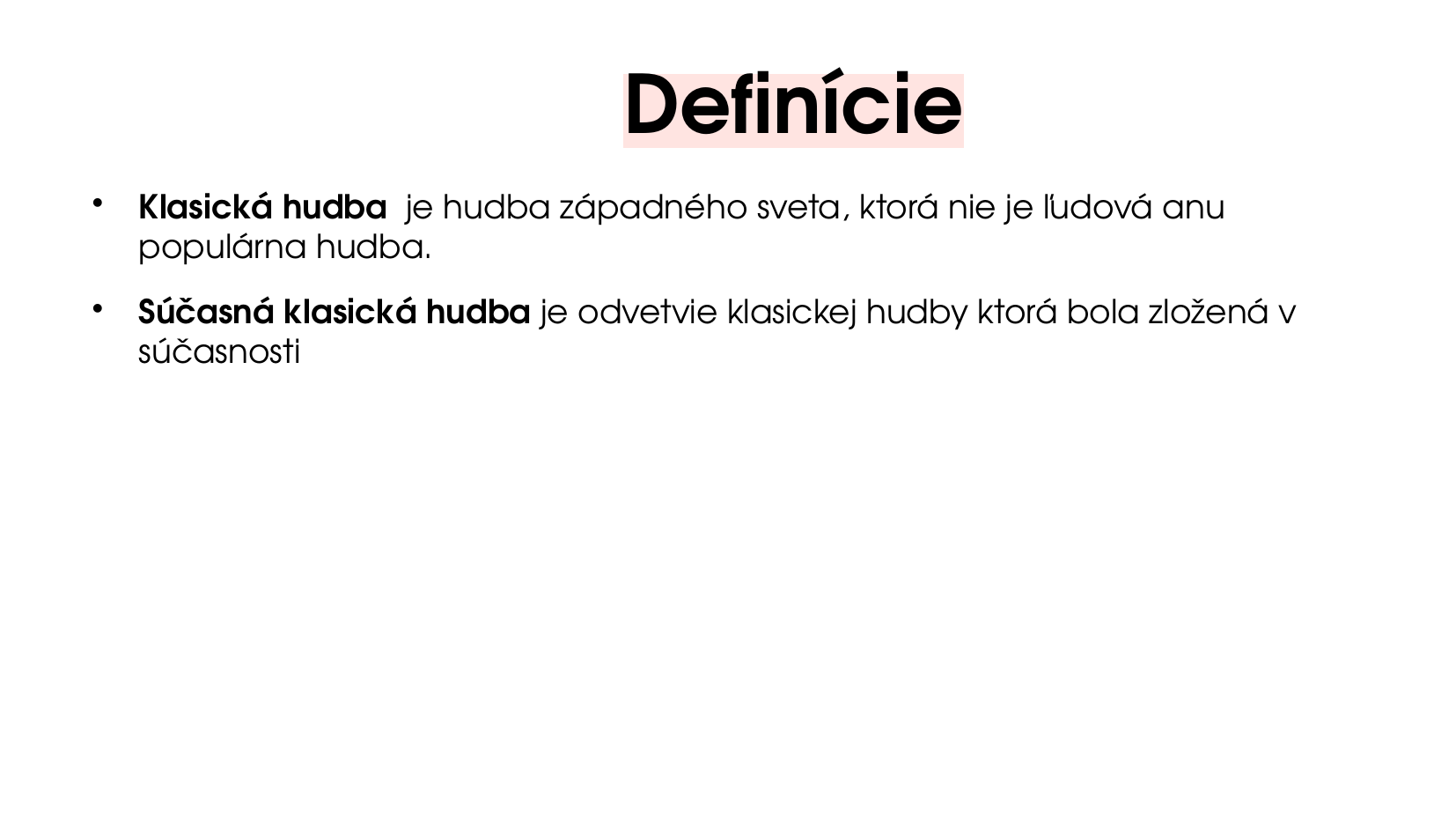

# Definície
Klasická hudba  je hudba západného sveta, ktorá nie je ľudová anu populárna hudba.
Súčasná klasická hudba je odvetvie klasickej hudby ktorá bola zložená v súčasnosti